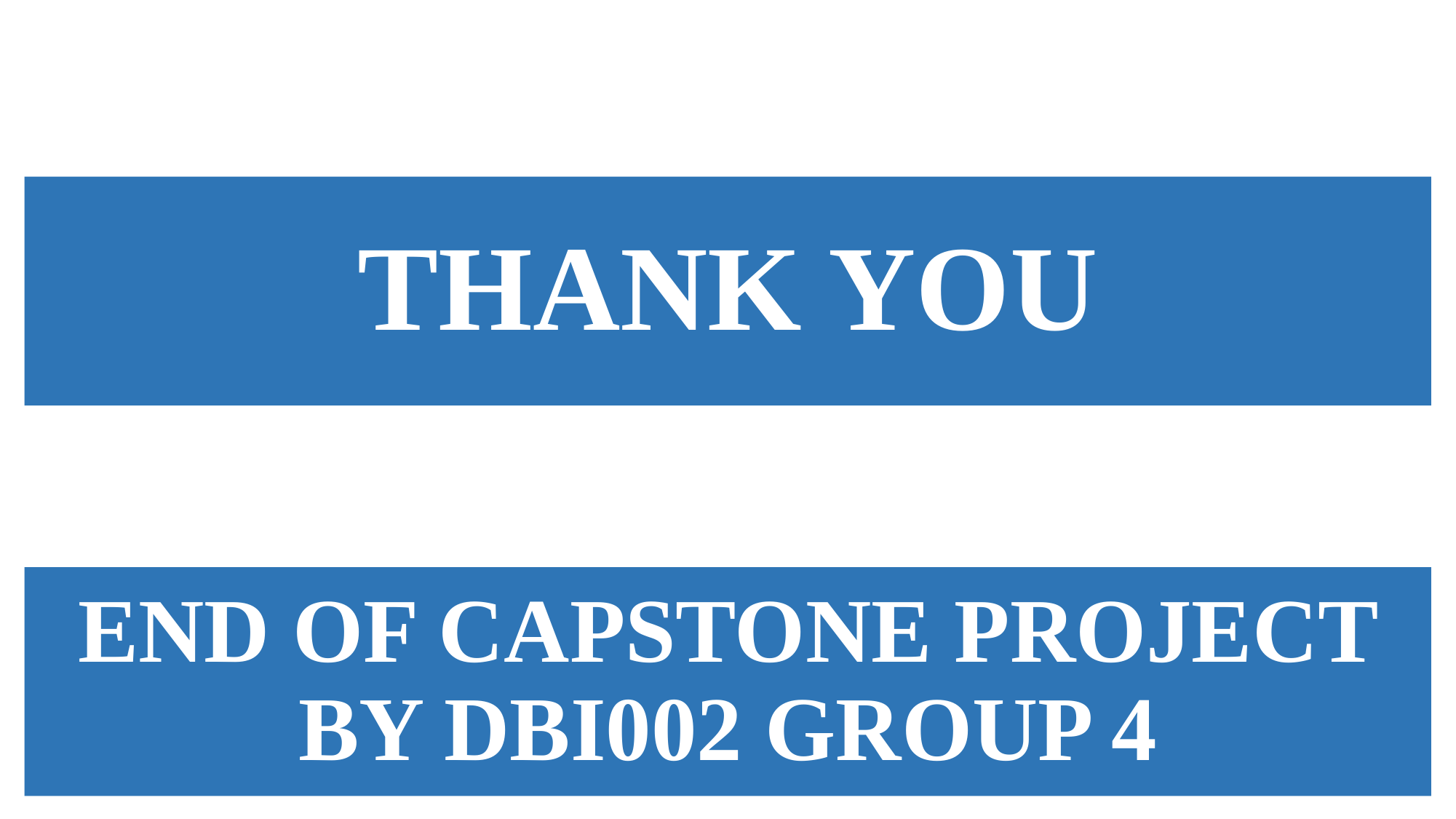

THANK YOU

# END OF CAPSTONE PROJECT BY DBI002 GROUP 4